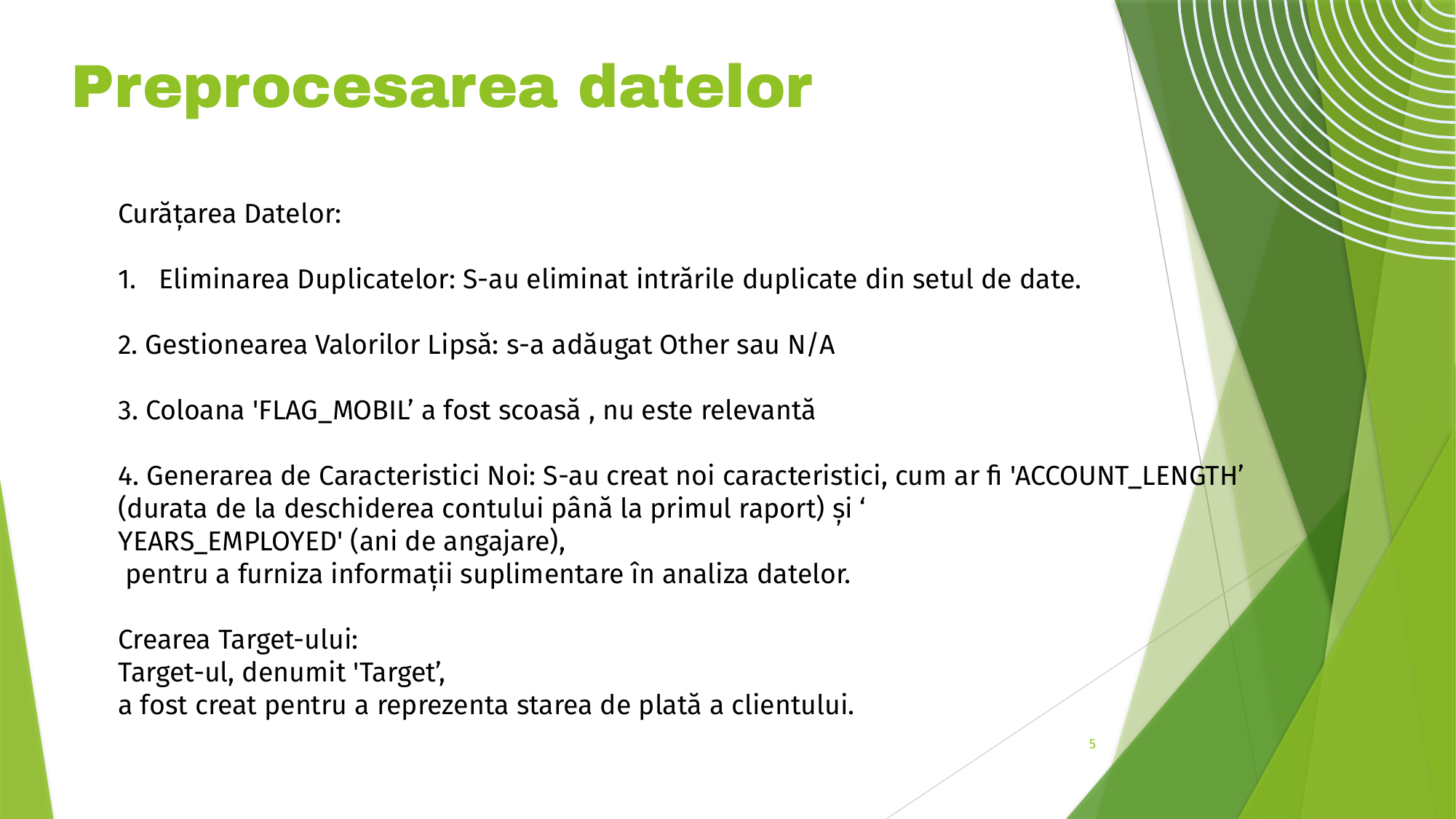

# Preprocesarea datelor
Curățarea Datelor:

Eliminarea Duplicatelor: S-au eliminat intrările duplicate din setul de date.

2. Gestionearea Valorilor Lipsă: s-a adăugat Other sau N/A

3. Coloana 'FLAG_MOBIL’ a fost scoasă , nu este relevantă
4. Generarea de Caracteristici Noi: S-au creat noi caracteristici, cum ar fi 'ACCOUNT_LENGTH’
(durata de la deschiderea contului până la primul raport) și ‘
YEARS_EMPLOYED' (ani de angajare),
 pentru a furniza informații suplimentare în analiza datelor.

Crearea Target-ului:
Target-ul, denumit 'Target’,
a fost creat pentru a reprezenta starea de plată a clientului.
5